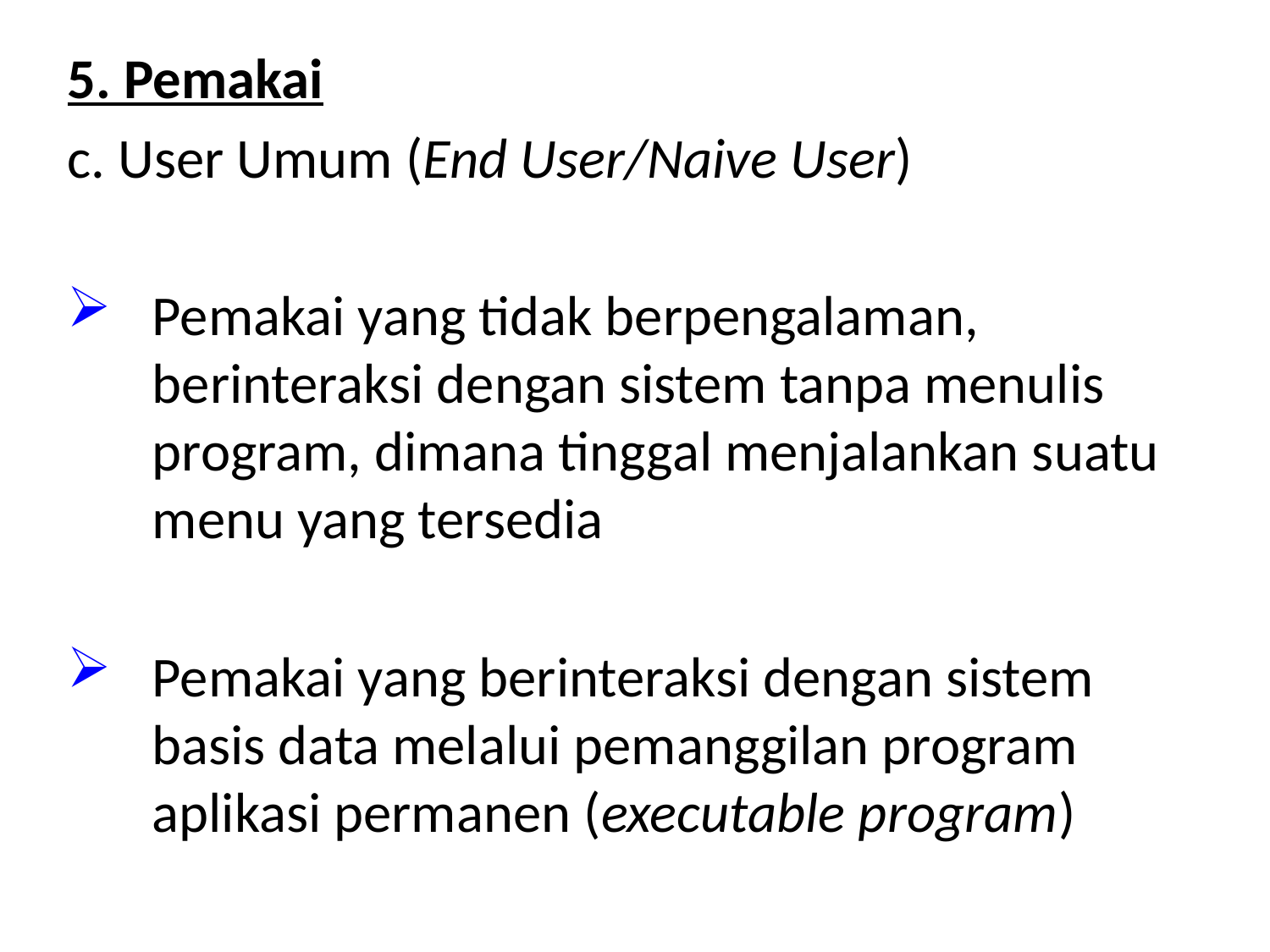

5. Pemakai
c. User Umum (End User/Naive User)

Pemakai yang tidak berpengalaman, berinteraksi dengan sistem tanpa menulis program, dimana tinggal menjalankan suatu menu yang tersedia

Pemakai yang berinteraksi dengan sistem basis data melalui pemanggilan program aplikasi permanen (executable program)